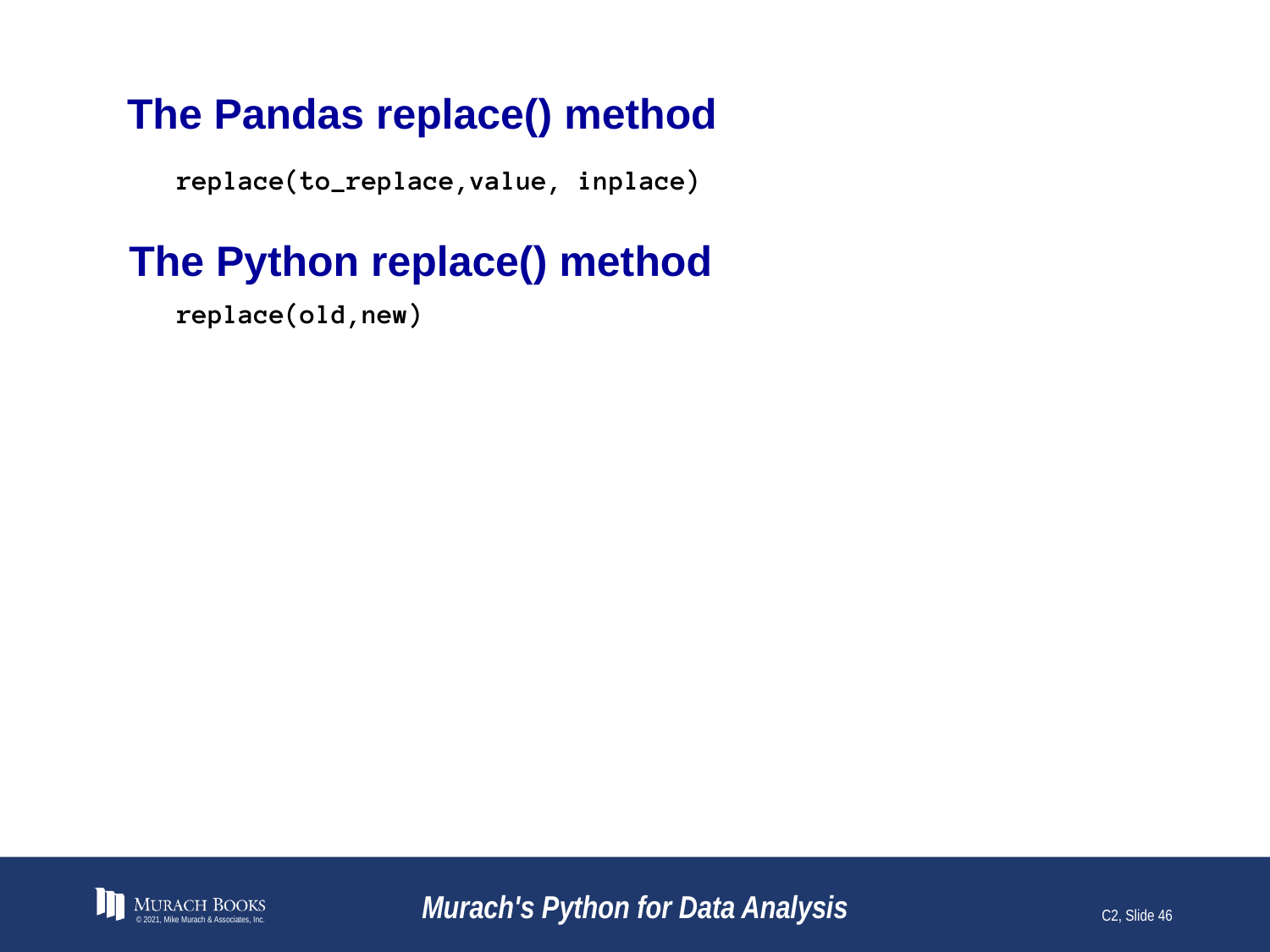

# The Pandas replace() method
replace(to_replace,value, inplace)
The Python replace() method
replace(old,new)

© 2021, Mike Murach & Associates, Inc.
Murach's Python for Data Analysis

C2, Slide 46